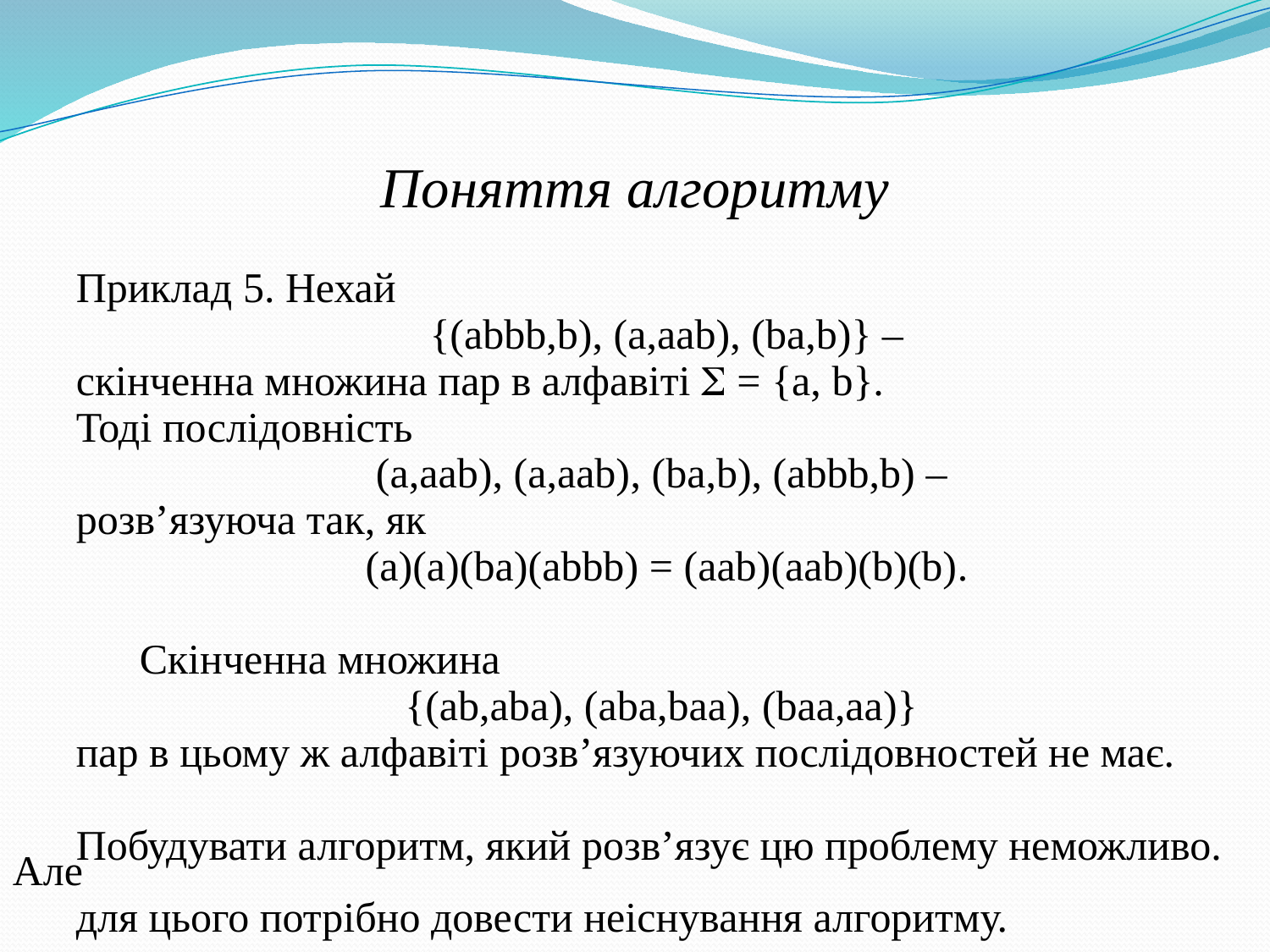

Поняття алгоритму

Приклад 5. Нехай
{(abbb,b), (a,aab), (ba,b)} –
скінченна множина пар в алфавіті Σ = {a, b}.
Тоді послідовність
(a,aab), (a,aab), (ba,b), (abbb,b) –
розв’язуюча так, як
(a)(a)(ba)(abbb) = (aab)(aab)(b)(b).

      Скінченна множина
{(ab,aba), (aba,baa), (baa,aa)}
пар в цьому ж алфавіті розв’язуючих послідовностей не має.

Побудувати алгоритм, який розв’язує цю проблему неможливо. Але
для цього потрібно довести неіснування алгоритму.